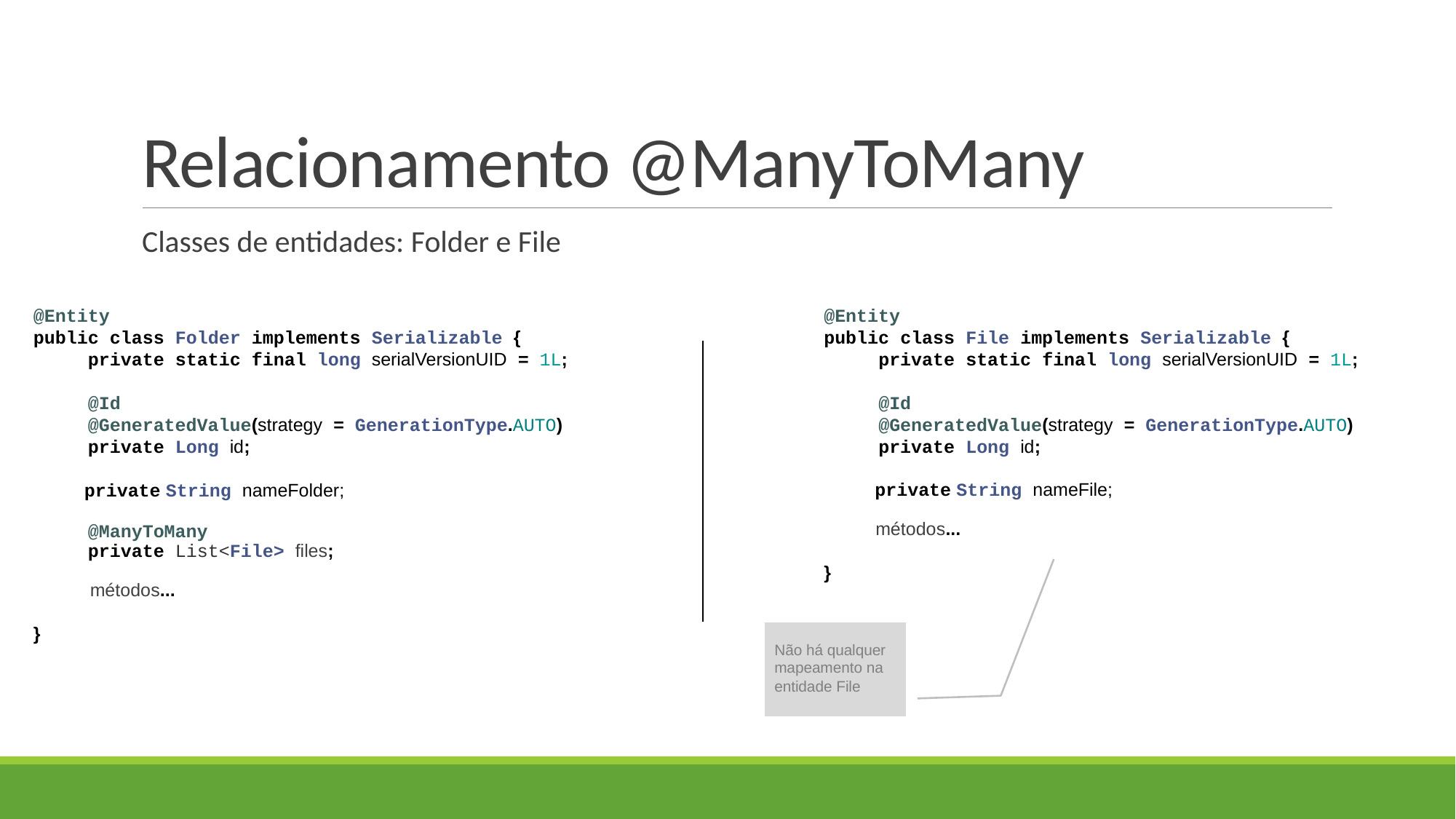

# Relacionamento @ManyToMany
Classes de entidades: Folder e File
@Entity
public class Folder implements Serializable {
     private static final long serialVersionUID = 1L;

     @Id
     @GeneratedValue(strategy = GenerationType.AUTO)
     private Long id;

          private String nameFolder;

    @ManyToMany
    private List<File> files;

         métodos...

}
@Entity
public class File implements Serializable {
     private static final long serialVersionUID = 1L;

     @Id
     @GeneratedValue(strategy = GenerationType.AUTO)
     private Long id;

          private String nameFile;

        métodos...

}

Não há qualquer mapeamento na
entidade File